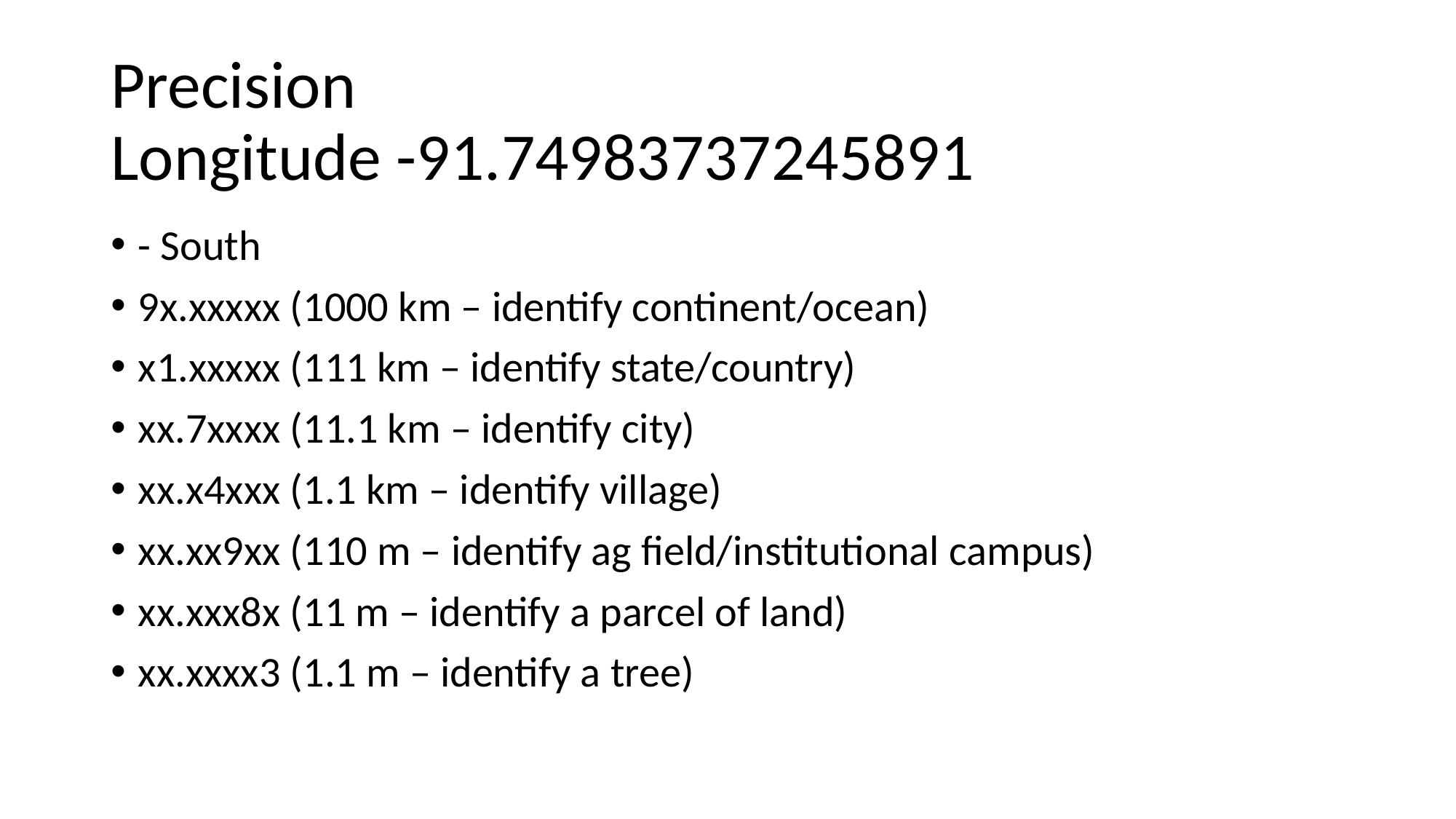

# Precision Longitude -91.74983737245891
- South
9x.xxxxx (1000 km – identify continent/ocean)
x1.xxxxx (111 km – identify state/country)
xx.7xxxx (11.1 km – identify city)
xx.x4xxx (1.1 km – identify village)
xx.xx9xx (110 m – identify ag field/institutional campus)
xx.xxx8x (11 m – identify a parcel of land)
xx.xxxx3 (1.1 m – identify a tree)